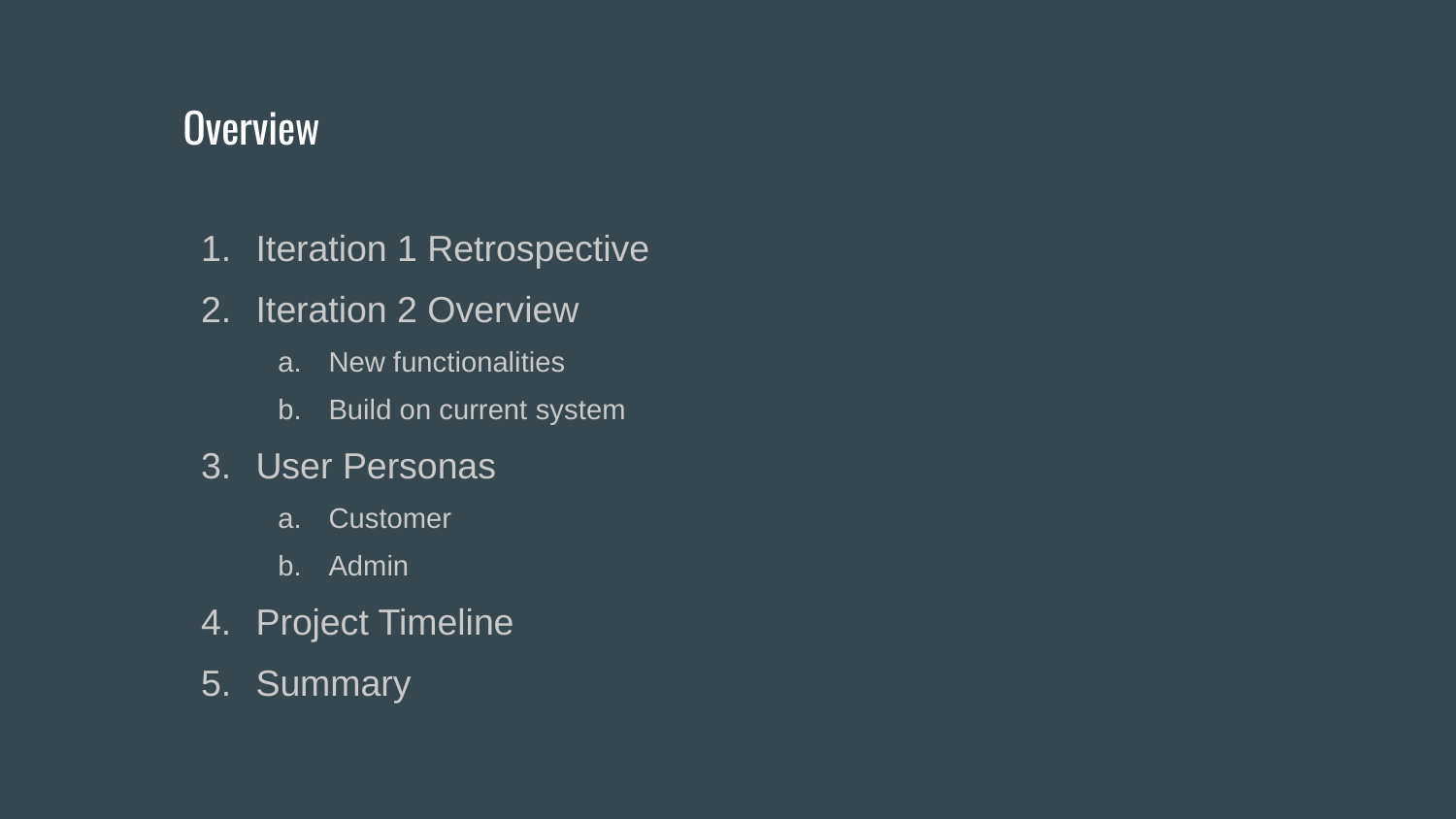

# Overview
Iteration 1 Retrospective
Iteration 2 Overview
New functionalities
Build on current system
User Personas
Customer
Admin
Project Timeline
Summary